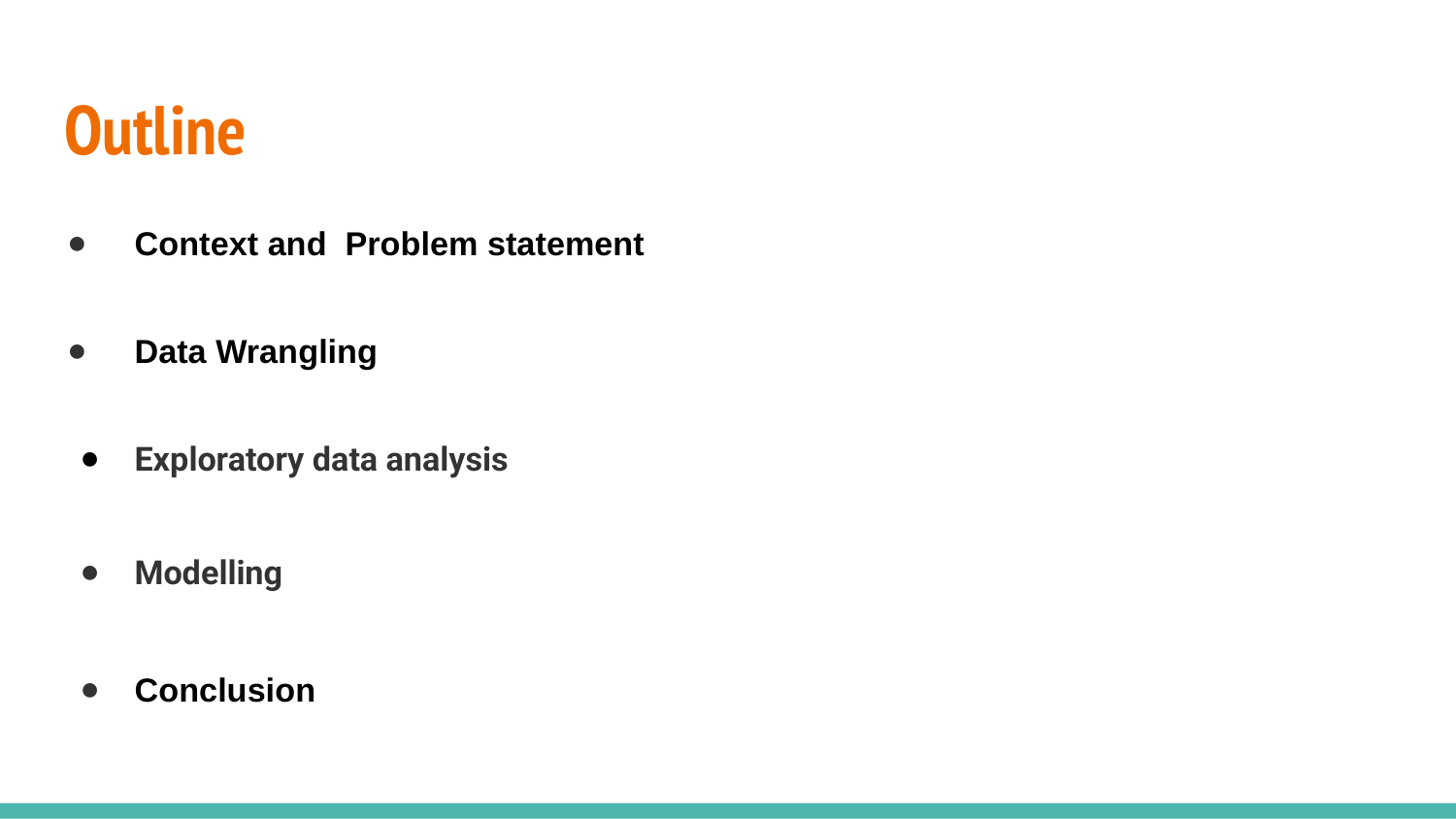

# Outline
Context and  Problem statement

Data Wrangling

Exploratory data analysis

Modelling

Conclusion